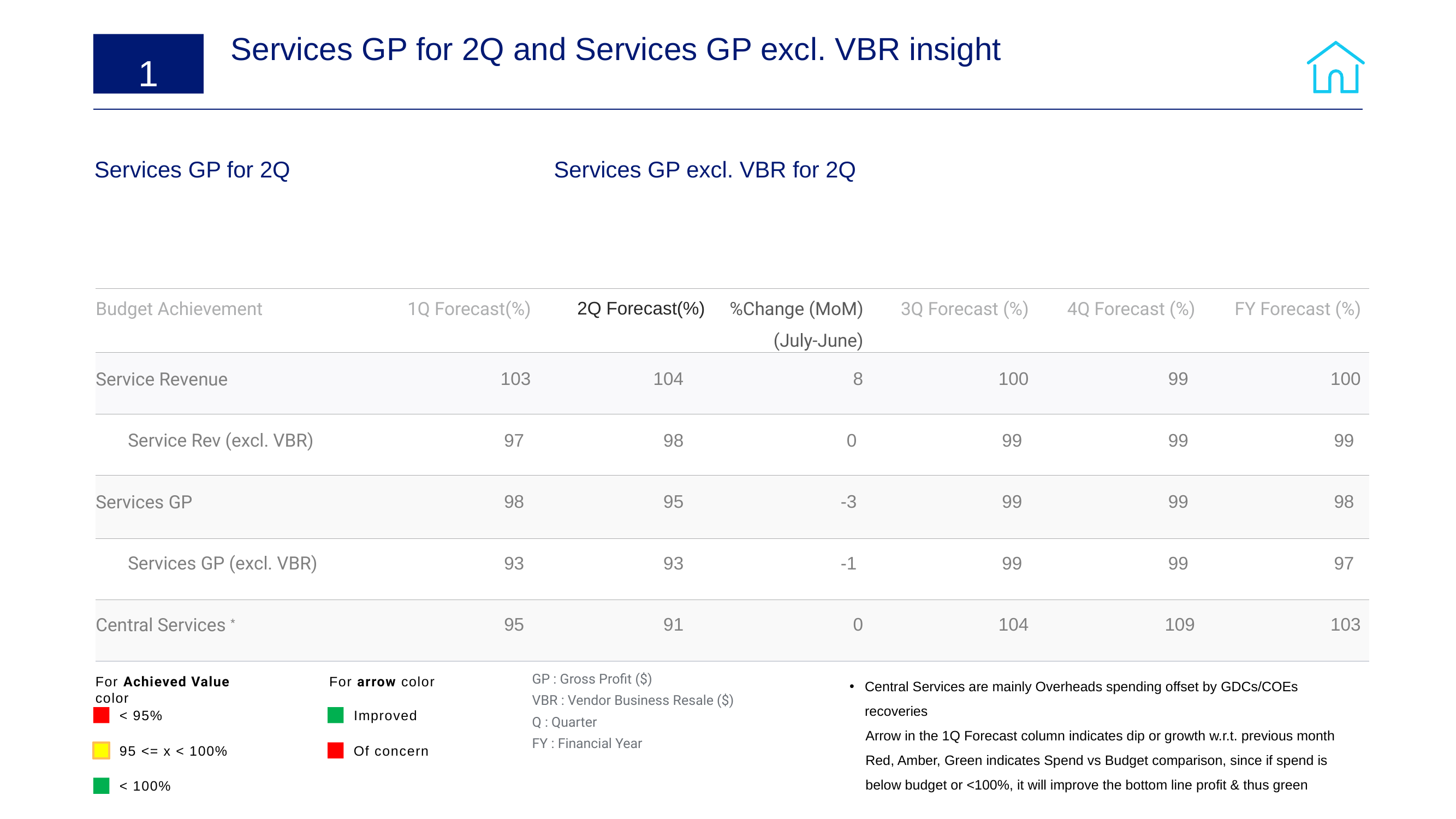

# Services GP for 2Q and Services GP excl. VBR insight
1

Services GP for 2Q
    98% (+2% MoM)

Services GP excl. VBR for 2Q
    93% (-2% MoM)

| Budget Achievement | 1Q Forecast(%) | 2Q Forecast(%) | %Change (MoM) (July-June) | 3Q Forecast (%) | 4Q Forecast (%) | FY Forecast (%) |
| --- | --- | --- | --- | --- | --- | --- |
| Service Revenue | 103 | 104 | 8 | 100 | 99 | 100 |
| Service Rev (excl. VBR) | 97 | 98 | 0 | 99 | 99 | 99 |
| Services GP | 98 | 95 | -3 | 99 | 99 | 98 |
| Services GP (excl. VBR) | 93 | 93 | -1 | 99 | 99 | 97 |
| Central Services \* | 95 | 91 | 0 | 104 | 109 | 103 |

For Achieved Value color
For arrow color
GP : Gross Profit ($)
VBR : Vendor Business Resale ($)
Q : Quarter
FY : Financial Year
Central Services are mainly Overheads spending offset by GDCs/COEs recoveries
Arrow in the 1Q Forecast column indicates dip or growth w.r.t. previous month
Red, Amber, Green indicates Spend vs Budget comparison, since if spend is below budget or <100%, it will improve the bottom line profit & thus green
< 95%

95 <= x < 100%

< 100%

Improved

Of concern